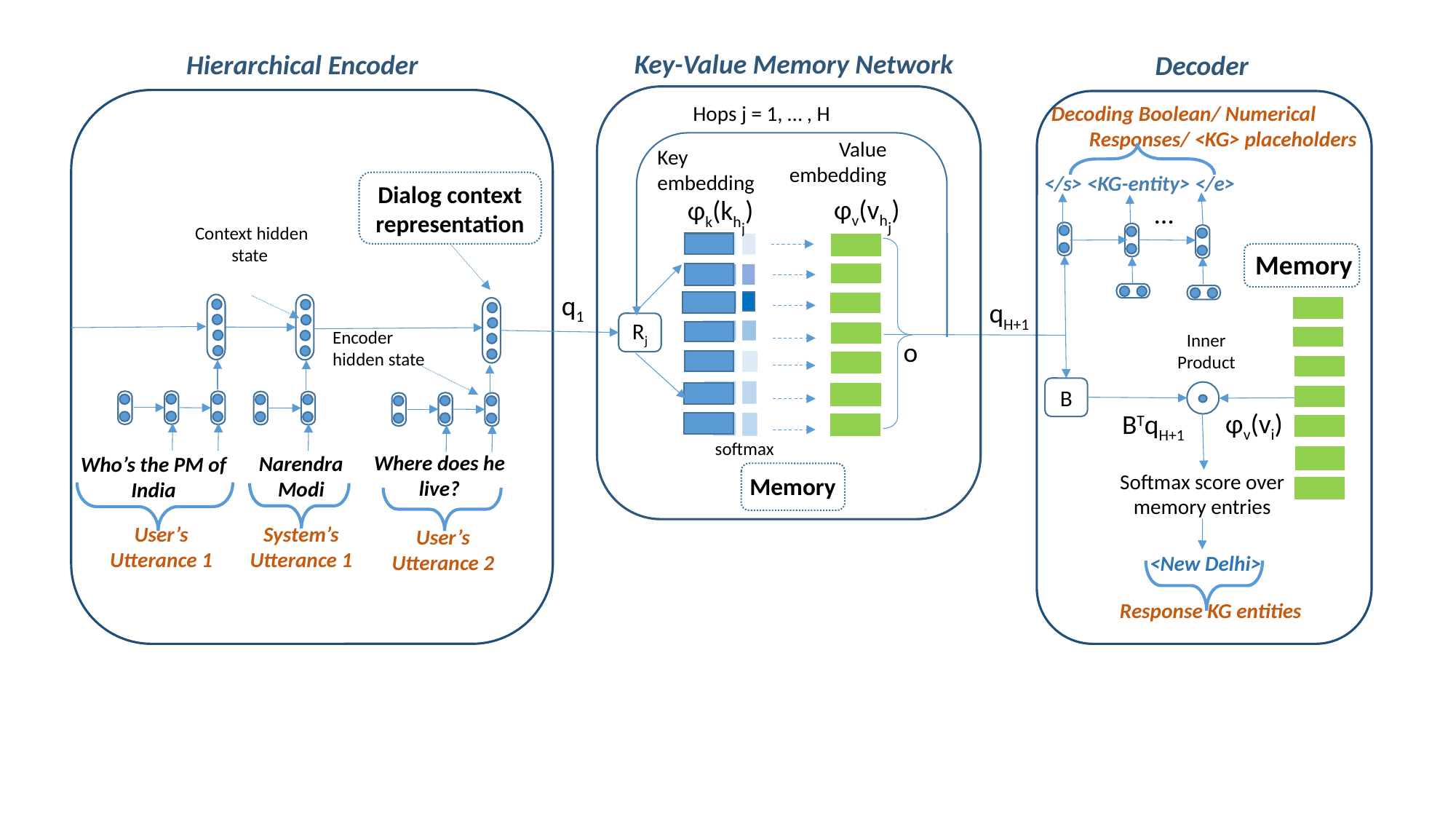

Key-Value Memory Network
Hierarchical Encoder
Decoder

Decoding Boolean/ Numerical
        Responses/ <KG> placeholders
Hops j = 1, … , H
Value embedding

Key embedding
</s> <KG-entity> </e>
Dialog context representation
ɸv(vhj)
ɸk(khj)
…
Context hidden state

 Memory

q1
qH+1

Rj

Encoder hidden state

Inner Product

o

B

ɸv(vi)
BTqH+1

softmax
Where does he live?
Narendra Modi
Who’s the PM of India

Softmax score over memory entries

    Memory

User’s Utterance 1
System’s Utterance 1
User’s Utterance 2

<New Delhi>
Response KG entities